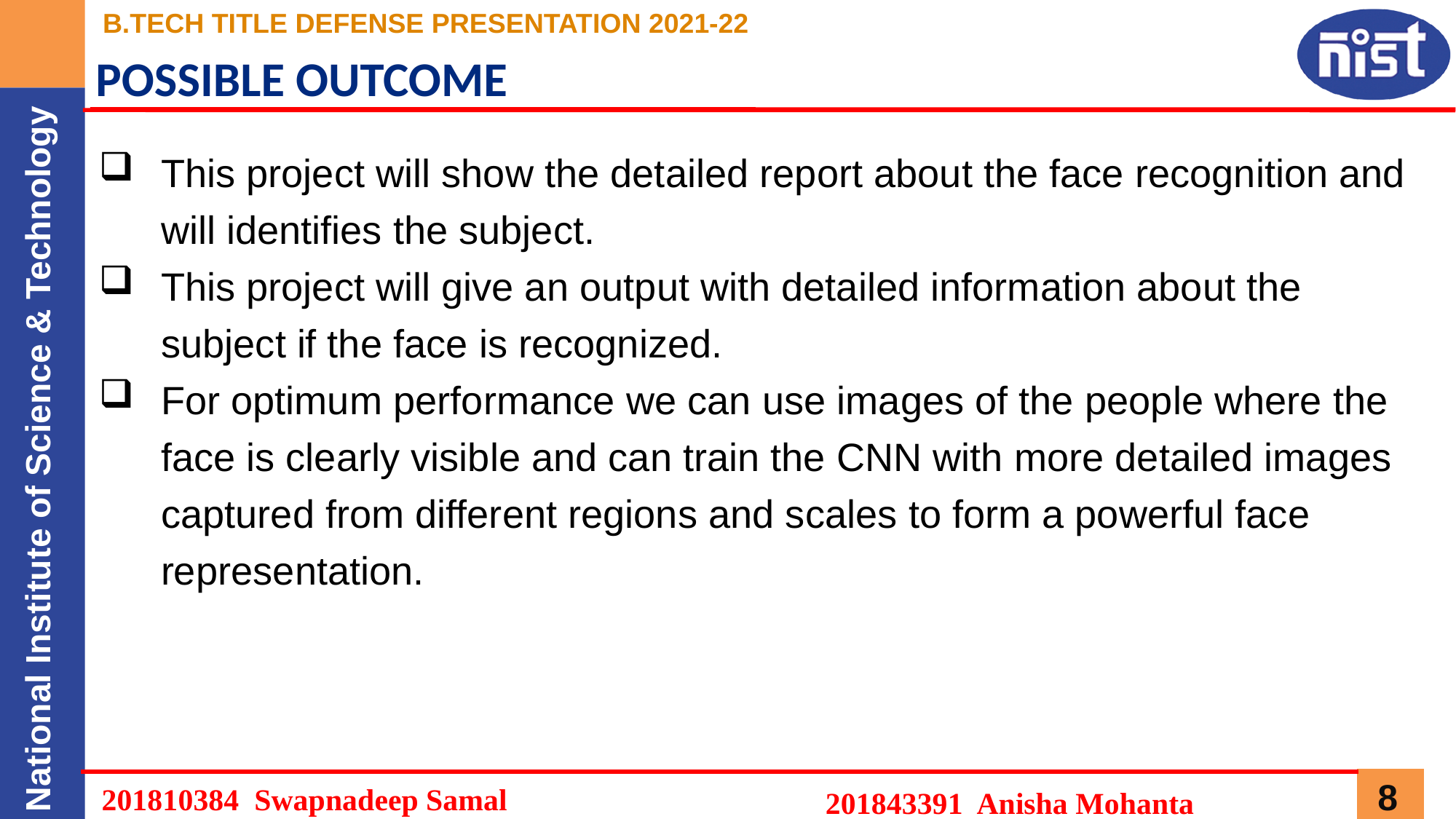

# POSSIBLE OUTCOME
This project will show the detailed report about the face recognition and will identifies the subject.
This project will give an output with detailed information about the subject if the face is recognized.
For optimum performance we can use images of the people where the face is clearly visible and can train the CNN with more detailed images captured from different regions and scales to form a powerful face representation.

201810384  Swapnadeep Samal

201843391  Anisha Mohanta